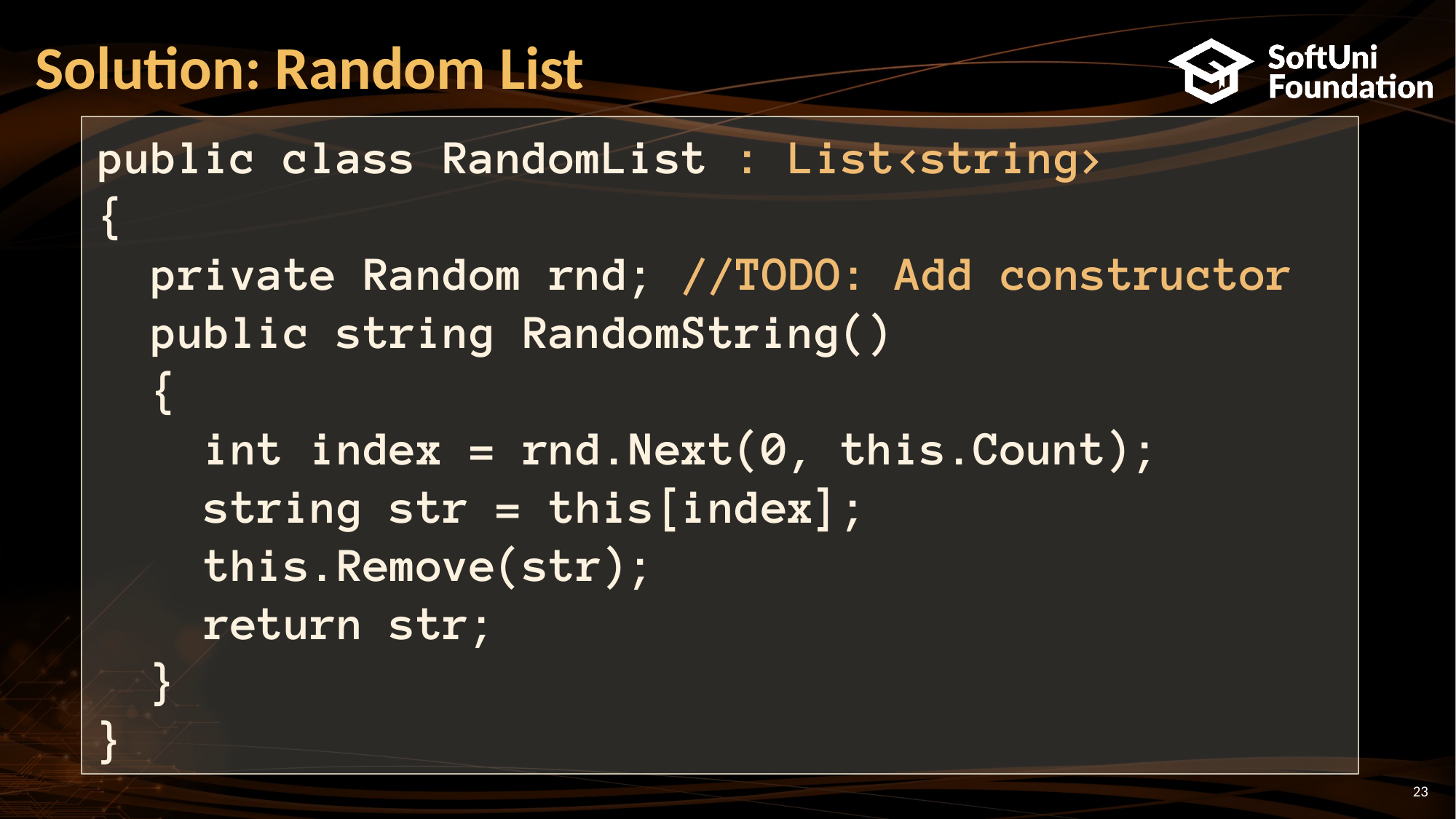

# Solution: Random List
public class RandomList : List<string>
{
  private Random rnd; //TODO: Add constructor
  public string RandomString()
  {
    int index = rnd.Next(0, this.Count);
    string str = this[index];
    this.Remove(str);
    return str;
  }
}
23